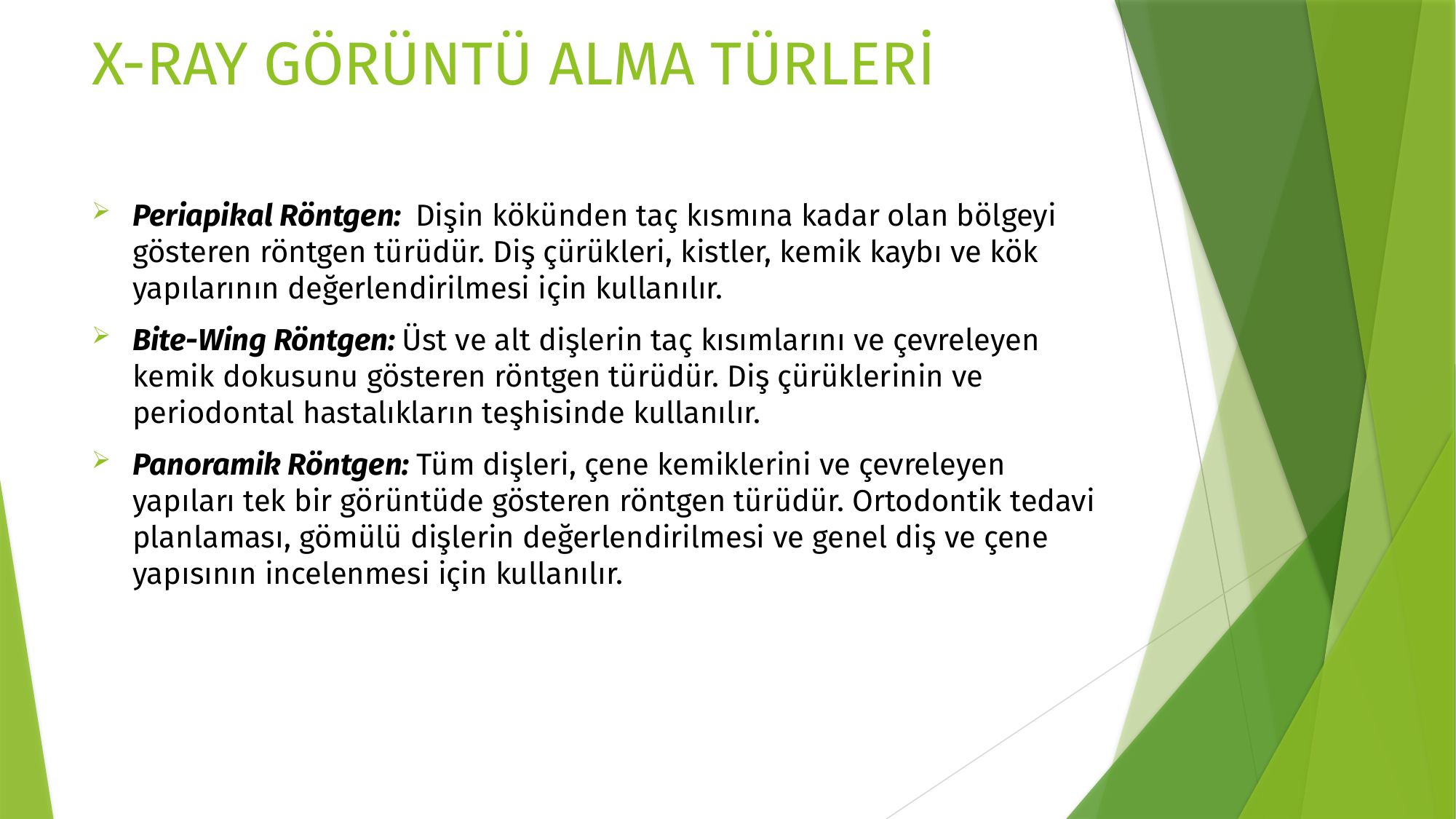

# X-RAY GÖRÜNTÜ ALMA TÜRLERİ
Periapikal Röntgen:  Dişin kökünden taç kısmına kadar olan bölgeyi gösteren röntgen türüdür. Diş çürükleri, kistler, kemik kaybı ve kök yapılarının değerlendirilmesi için kullanılır.
Bite-Wing Röntgen: Üst ve alt dişlerin taç kısımlarını ve çevreleyen kemik dokusunu gösteren röntgen türüdür. Diş çürüklerinin ve periodontal hastalıkların teşhisinde kullanılır.
Panoramik Röntgen: Tüm dişleri, çene kemiklerini ve çevreleyen yapıları tek bir görüntüde gösteren röntgen türüdür. Ortodontik tedavi planlaması, gömülü dişlerin değerlendirilmesi ve genel diş ve çene yapısının incelenmesi için kullanılır.